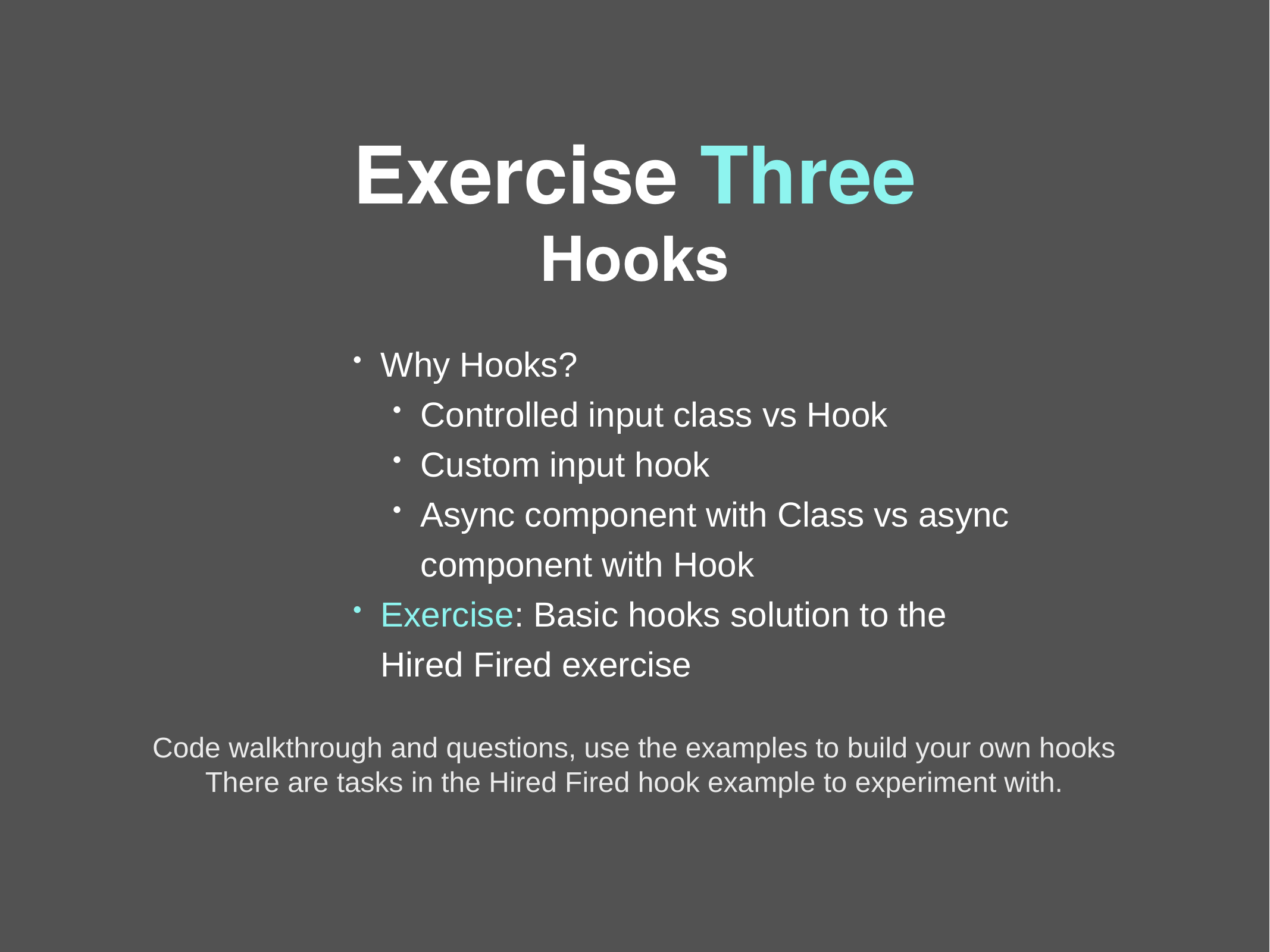

# Exercise Three
Hooks

Why Hooks?
Controlled input class vs Hook
Custom input hook
Async component with Class vs async component with Hook
Exercise: Basic hooks solution to the Hired Fired exercise
Code walkthrough and questions, use the examples to build your own hooks
There are tasks in the Hired Fired hook example to experiment with.